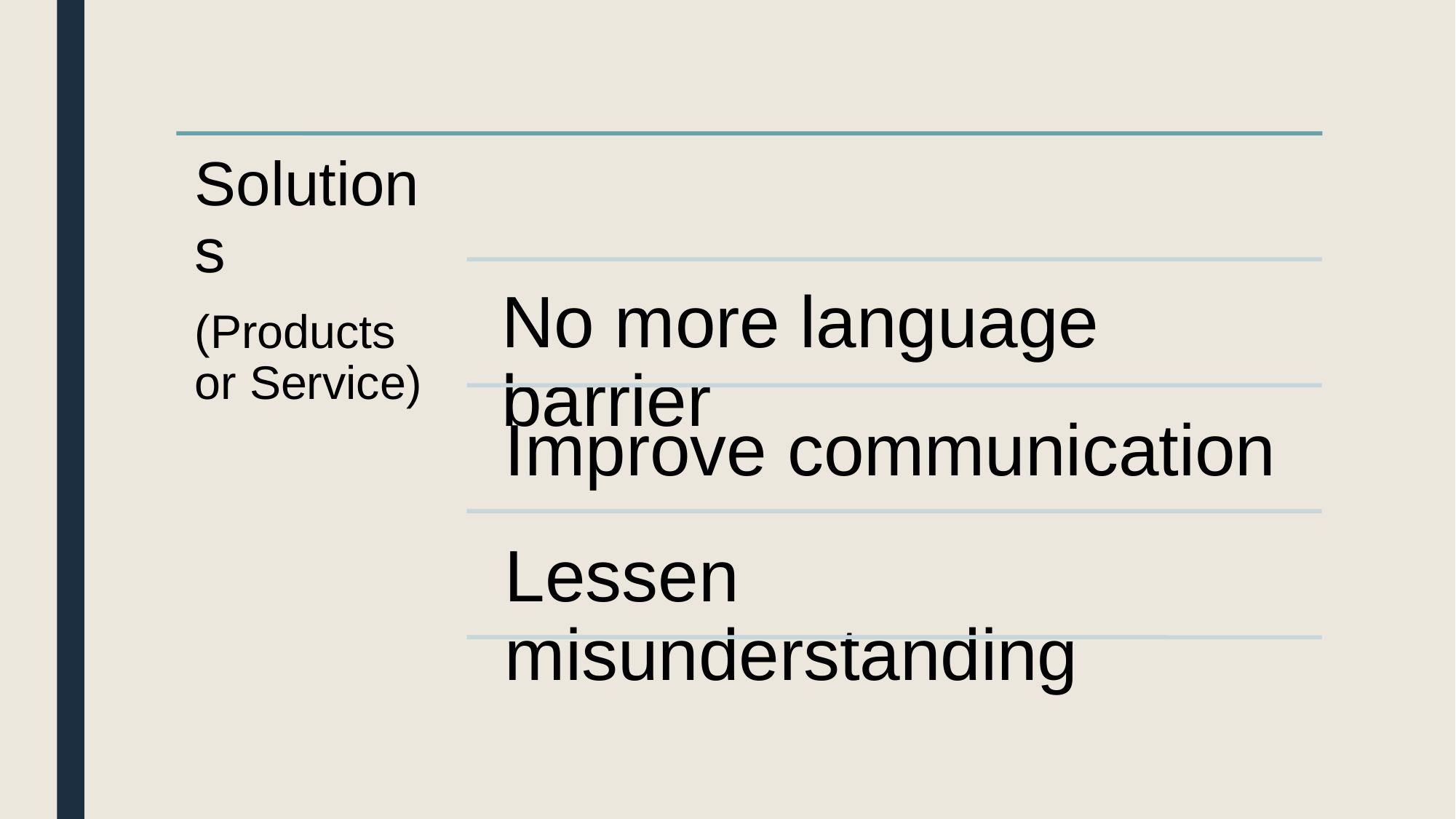

Solutions
(Products or Service)
No more language barrier

Improve communication
Lessen misunderstanding